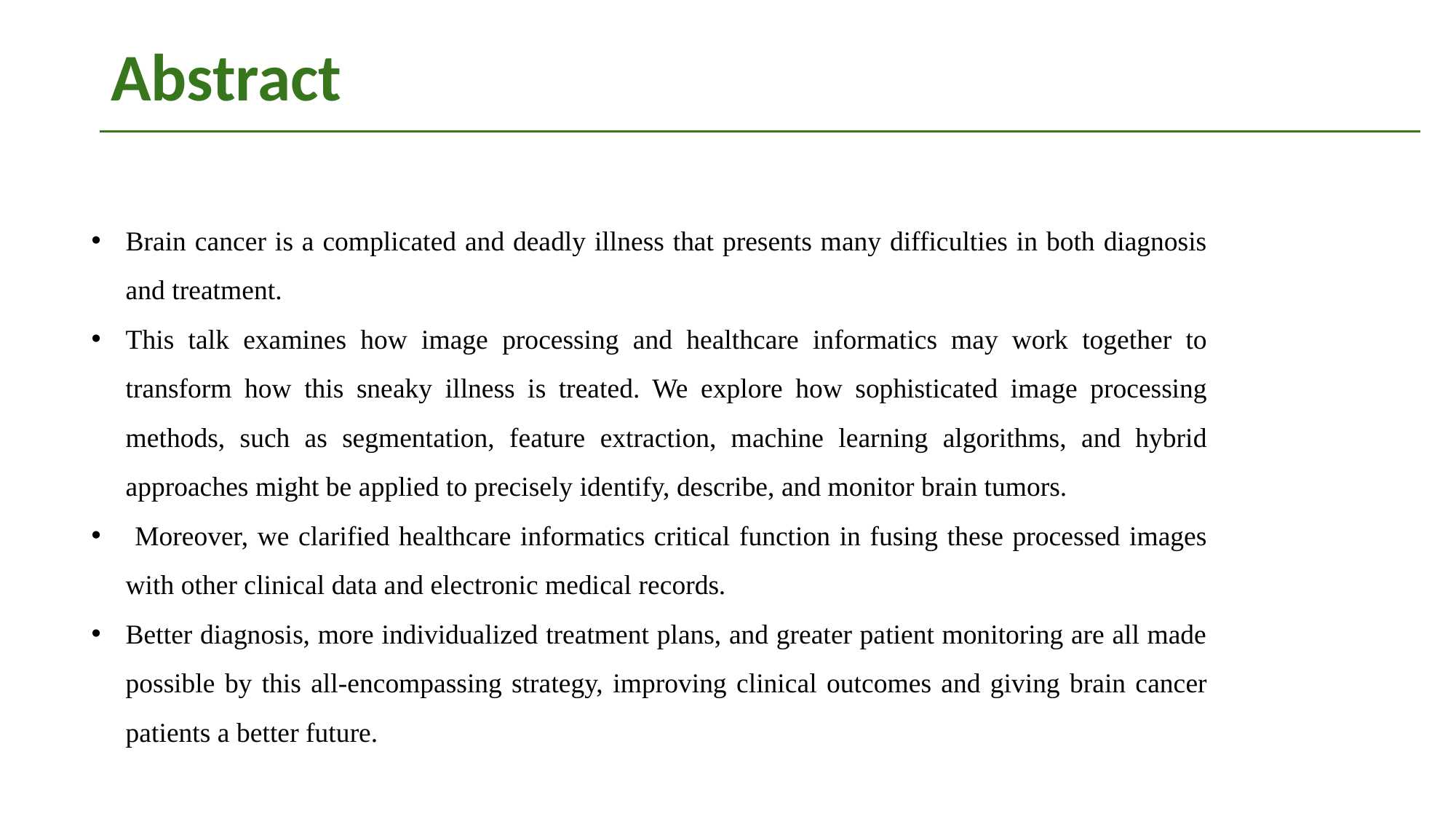

# Abstract
Brain cancer is a complicated and deadly illness that presents many difficulties in both diagnosis and treatment.
This talk examines how image processing and healthcare informatics may work together to transform how this sneaky illness is treated. We explore how sophisticated image processing methods, such as segmentation, feature extraction, machine learning algorithms, and hybrid approaches might be applied to precisely identify, describe, and monitor brain tumors.
 Moreover, we clarified healthcare informatics critical function in fusing these processed images with other clinical data and electronic medical records.
Better diagnosis, more individualized treatment plans, and greater patient monitoring are all made possible by this all-encompassing strategy, improving clinical outcomes and giving brain cancer patients a better future.